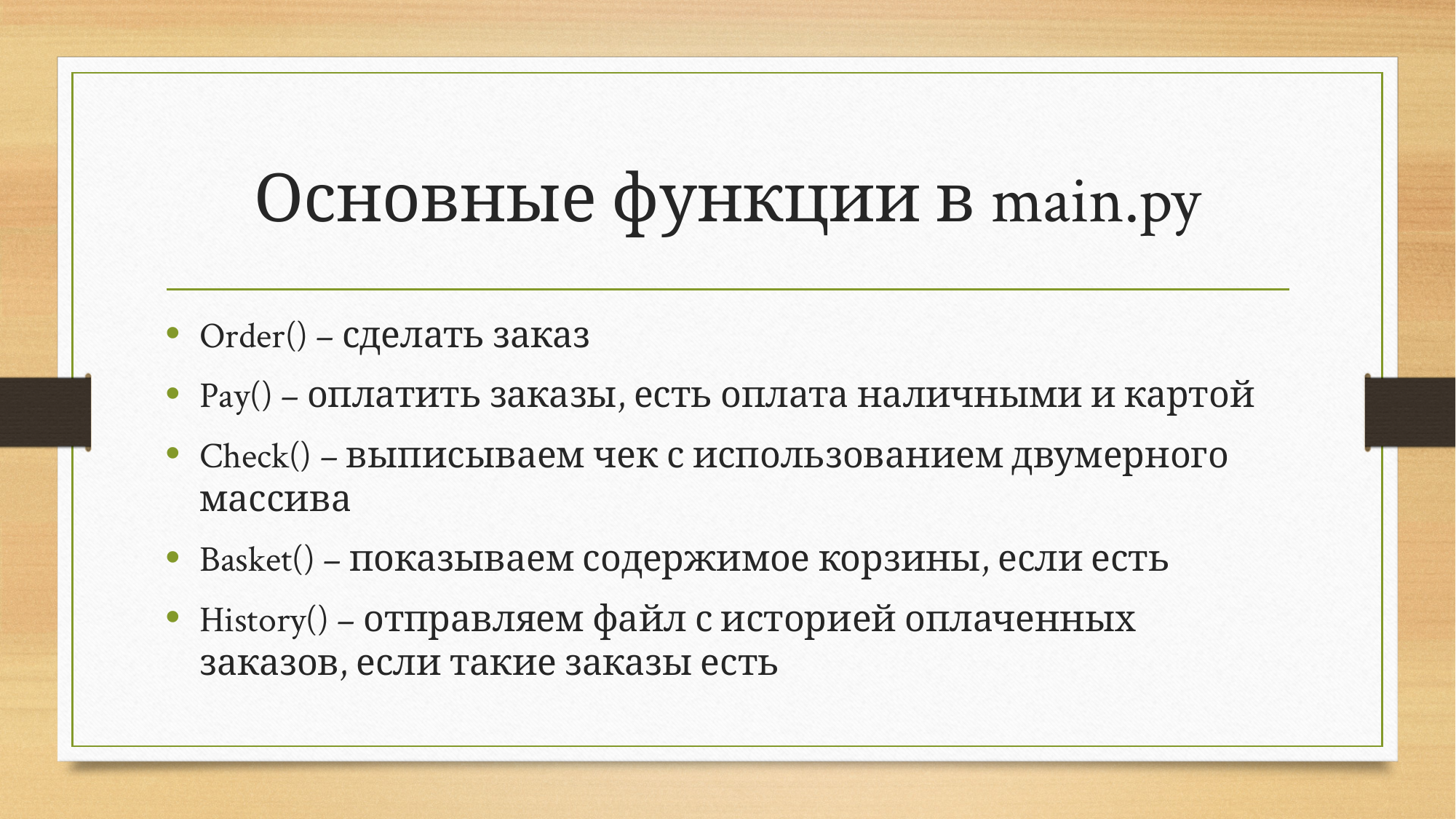

# Основные функции в main.py
Order() – сделать заказ
Pay() – оплатить заказы, есть оплата наличными и картой
Check() – выписываем чек с использованием двумерного массива
Basket() – показываем содержимое корзины, если есть
History() – отправляем файл с историей оплаченных заказов, если такие заказы есть